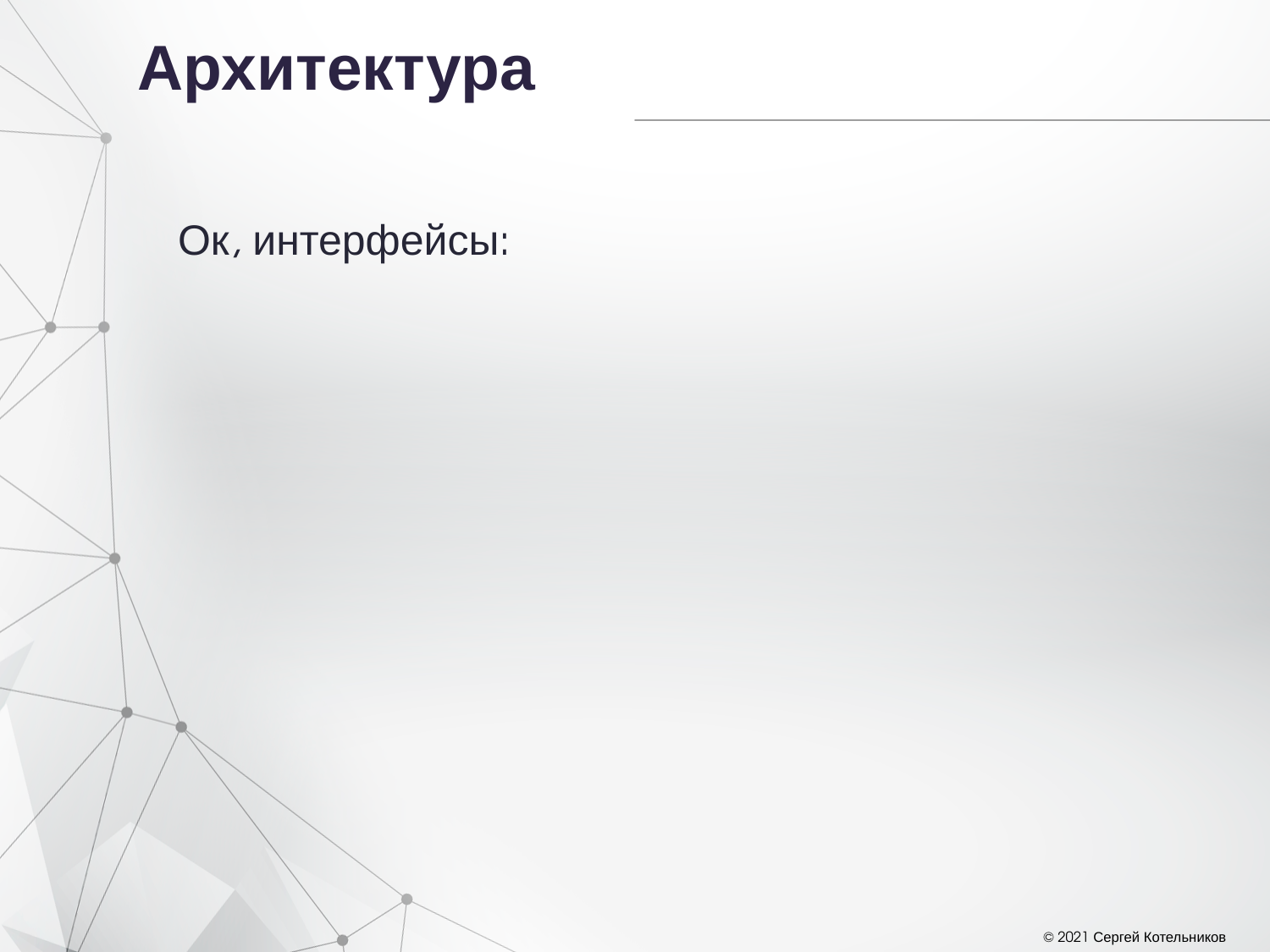

# Архитектура
Ок, интерфейсы:
© 2021 Сергей Котельников